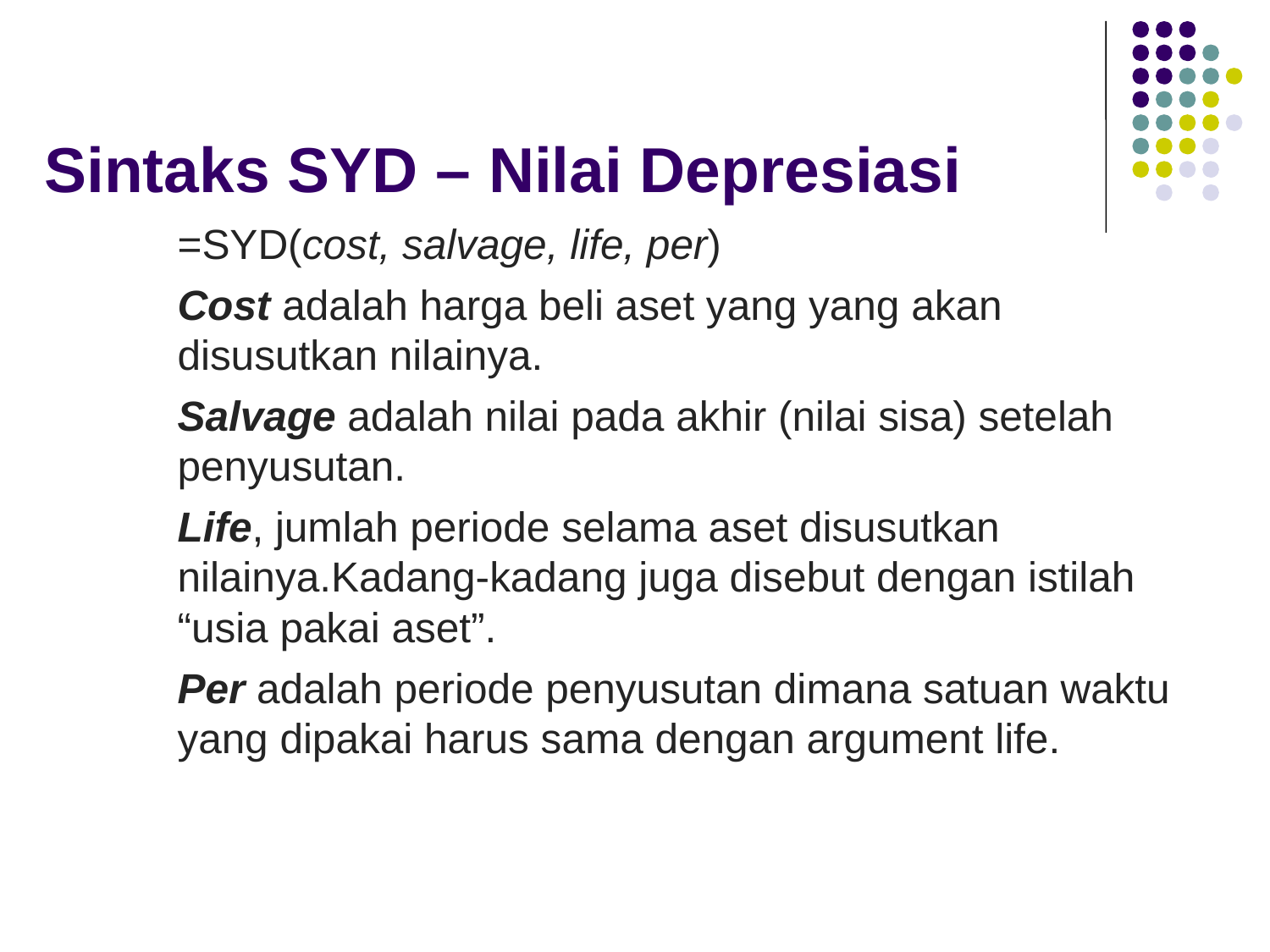

# Sintaks SYD – Nilai Depresiasi
=SYD(cost, salvage, life, per)
Cost adalah harga beli aset yang yang akan disusutkan nilainya.
Salvage adalah nilai pada akhir (nilai sisa) setelah penyusutan.
Life, jumlah periode selama aset disusutkan nilainya.Kadang-kadang juga disebut dengan istilah “usia pakai aset”.
Per adalah periode penyusutan dimana satuan waktu yang dipakai harus sama dengan argument life.